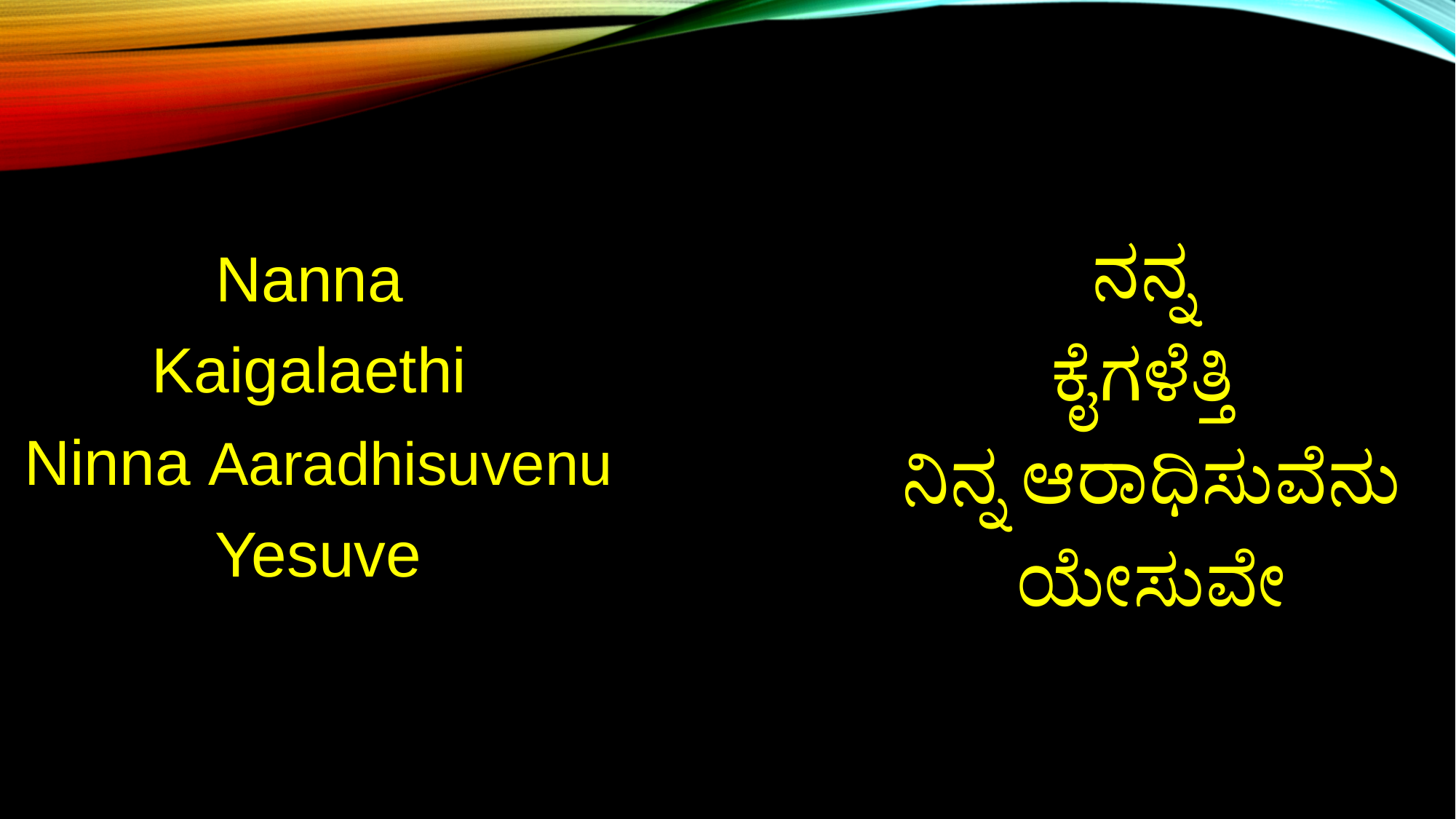

ನನ್ನ
ಕೈಗಳೆತ್ತಿ
ನಿನ್ನ ಆರಾಧಿಸುವೆನು ಯೇಸುವೇ
Nanna
Kaigalaethi
Ninna Aaradhisuvenu Yesuve